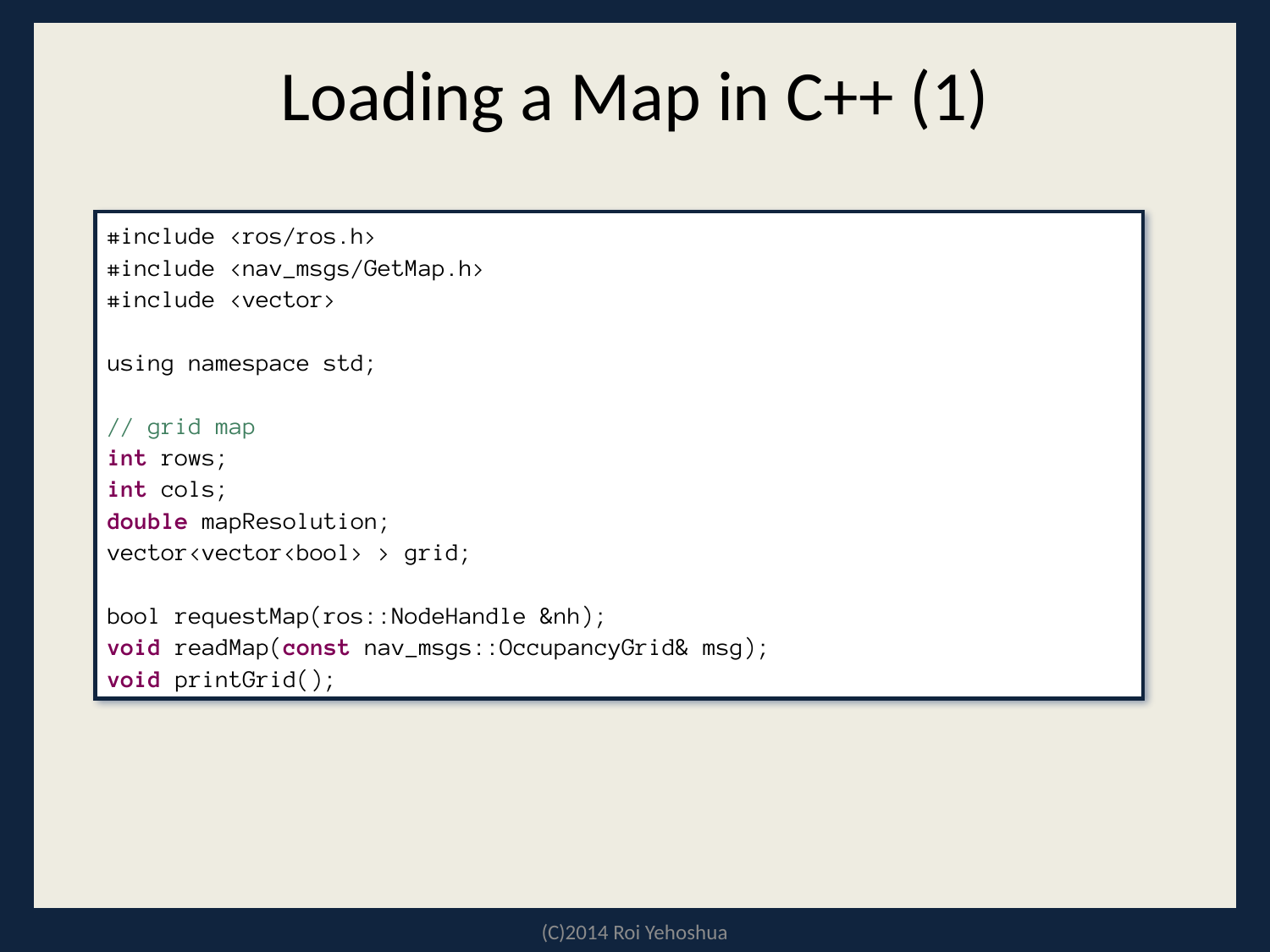

# Loading a Map in C++ (1)

#include <ros/ros.h>
#include <nav_msgs/GetMap.h>
#include <vector>

using namespace std;

// grid map
int rows;
int cols;
double mapResolution;
vector<vector<bool> > grid;

bool requestMap(ros::NodeHandle &nh);
void readMap(const nav_msgs::OccupancyGrid& msg);
void printGrid();
(C)2014 Roi Yehoshua